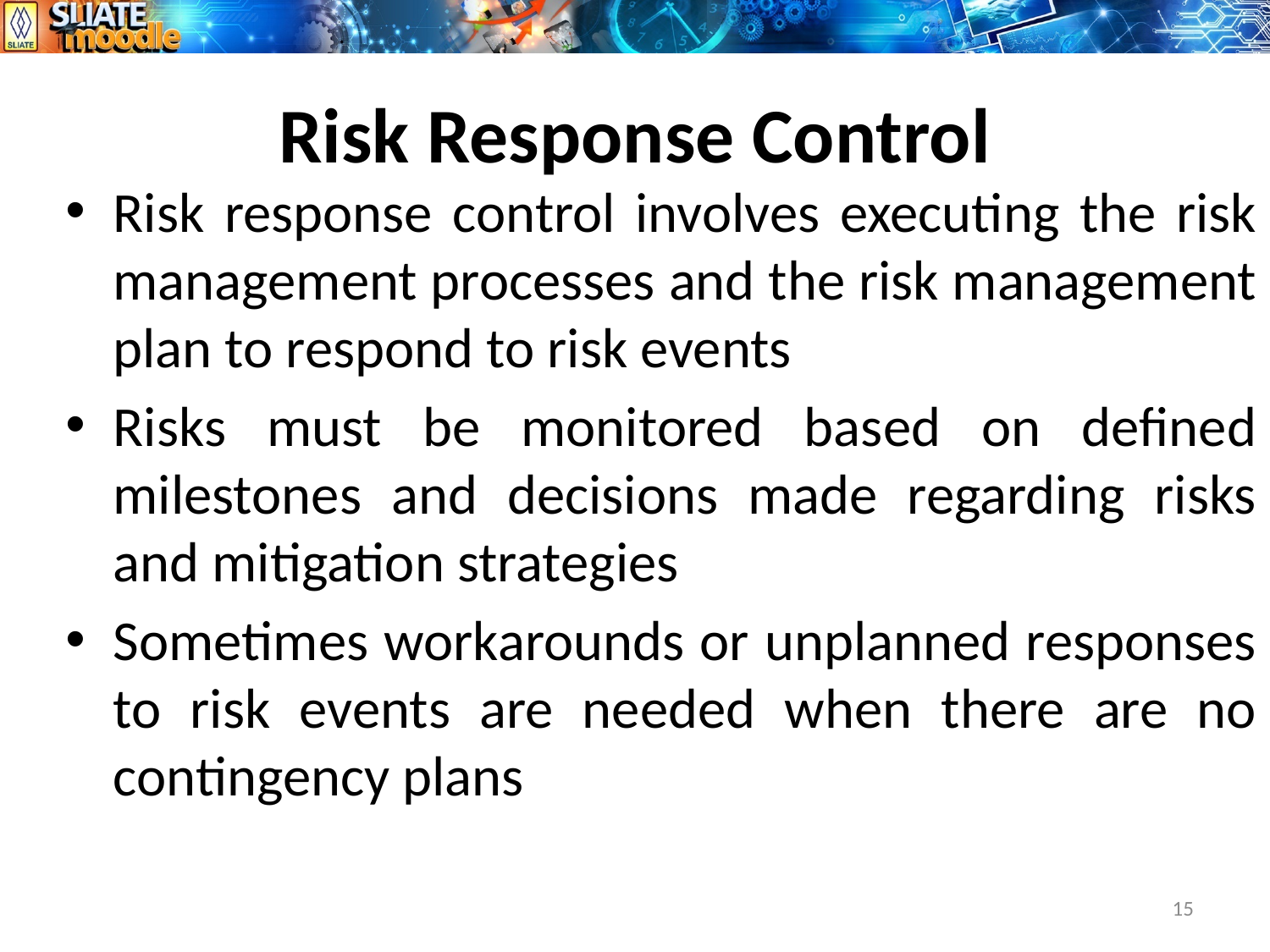

# Risk Response Control
Risk response control involves executing the risk management processes and the risk management plan to respond to risk events
Risks must be monitored based on defined milestones and decisions made regarding risks and mitigation strategies
Sometimes workarounds or unplanned responses to risk events are needed when there are no contingency plans
15